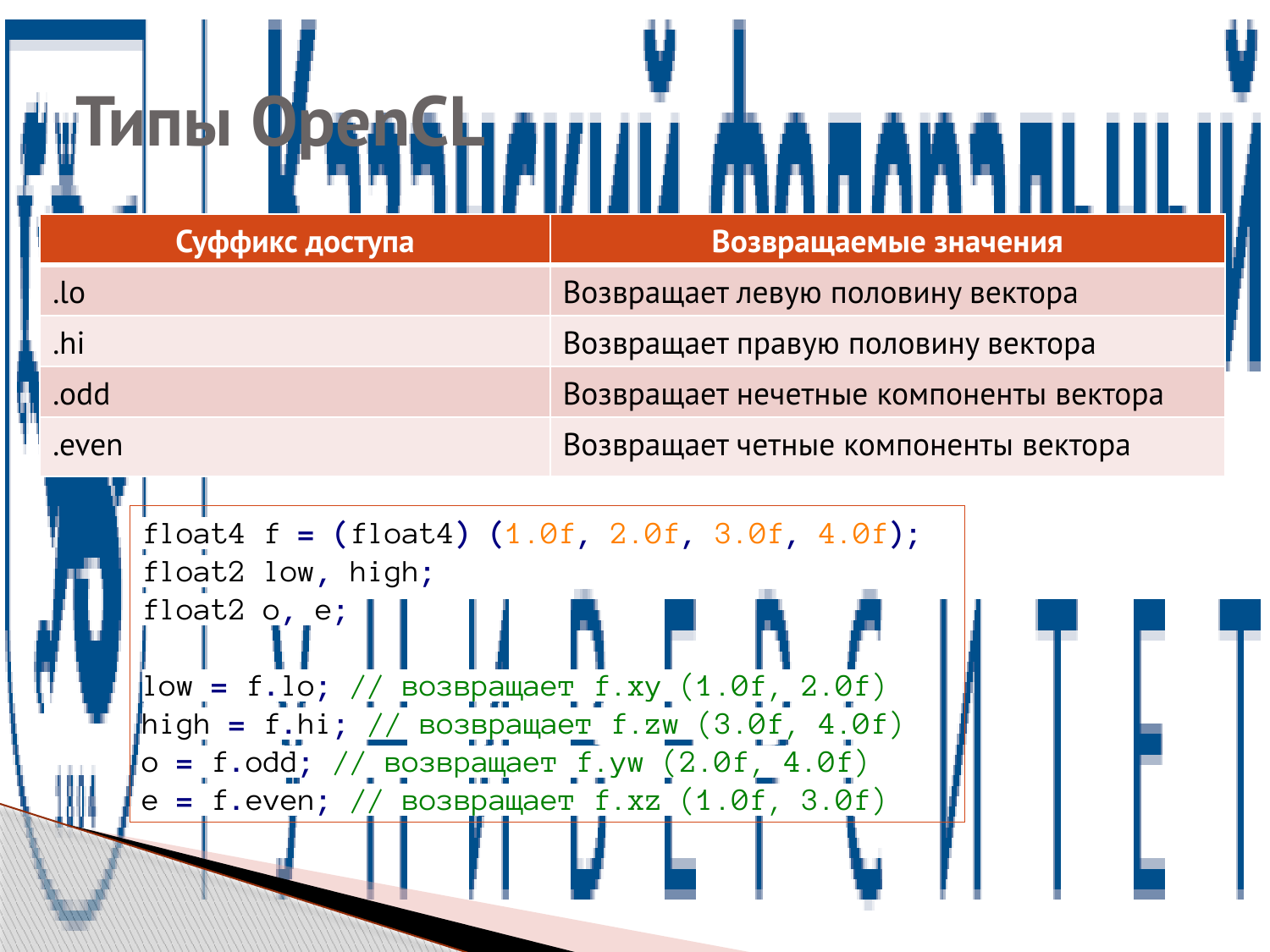

# Типы OpenCL
| Суффикс доступа | Возвращаемые значения |
| --- | --- |
| .lo | Возвращает левую половину вектора |
| .hi | Возвращает правую половину вектора |
| .odd | Возвращает нечетные компоненты вектора |
| .even | Возвращает четные компоненты вектора |
float4 f = (float4) (1.0f, 2.0f, 3.0f, 4.0f);
float2 low, high;
float2 o, e;

low = f.lo; // возвращает f.xy (1.0f, 2.0f)
high = f.hi; // возвращает f.zw (3.0f, 4.0f)
o = f.odd; // возвращает f.yw (2.0f, 4.0f)
e = f.even; // возвращает f.xz (1.0f, 3.0f)